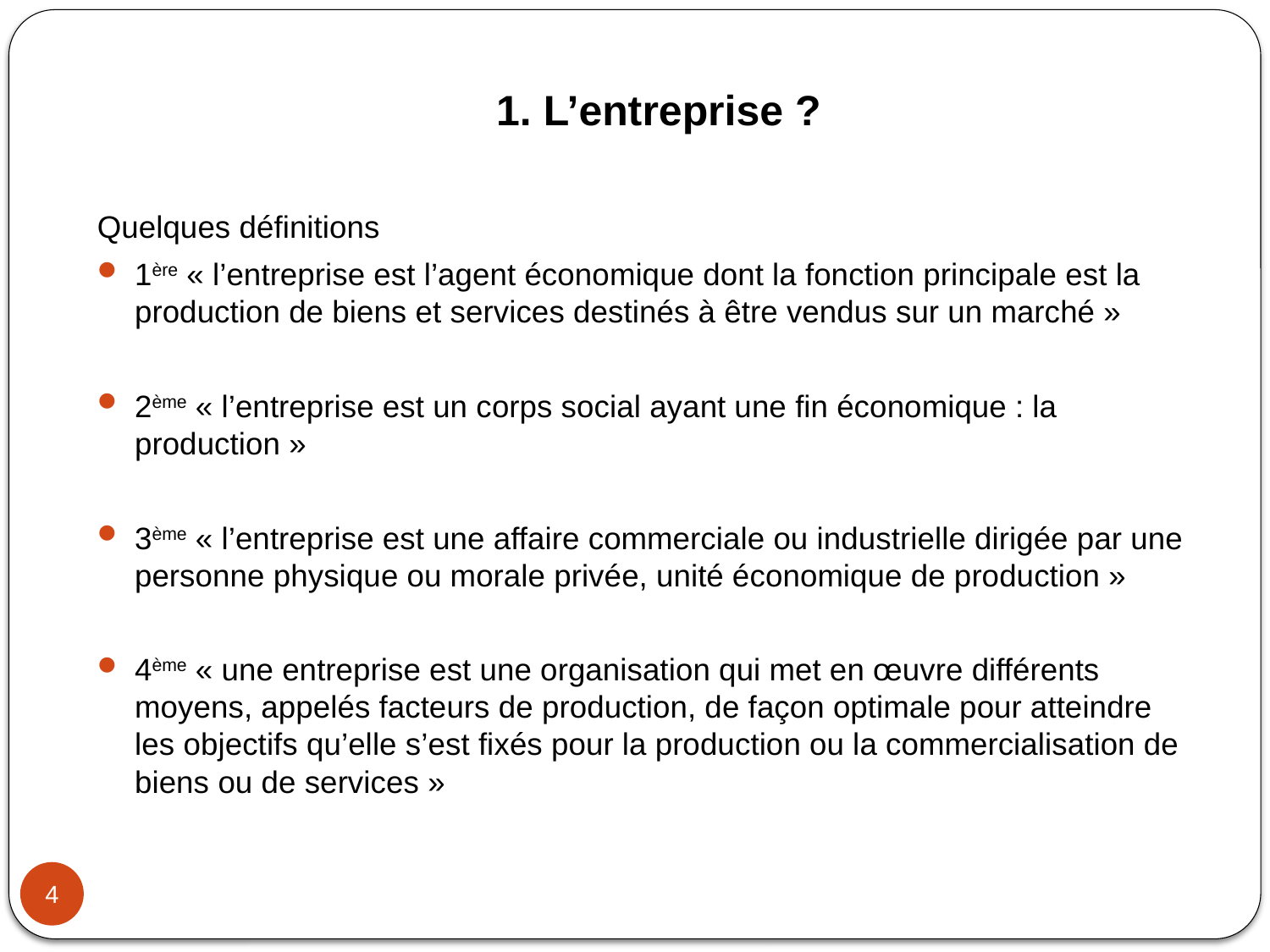

# 1. L’entreprise ?
Quelques définitions
1ère « l’entreprise est l’agent économique dont la fonction principale est la production de biens et services destinés à être vendus sur un marché »

2ème « l’entreprise est un corps social ayant une fin économique : la production »

3ème « l’entreprise est une affaire commerciale ou industrielle dirigée par une personne physique ou morale privée, unité économique de production »

4ème « une entreprise est une organisation qui met en œuvre différents moyens, appelés facteurs de production, de façon optimale pour atteindre les objectifs qu’elle s’est fixés pour la production ou la commercialisation de biens ou de services »

4